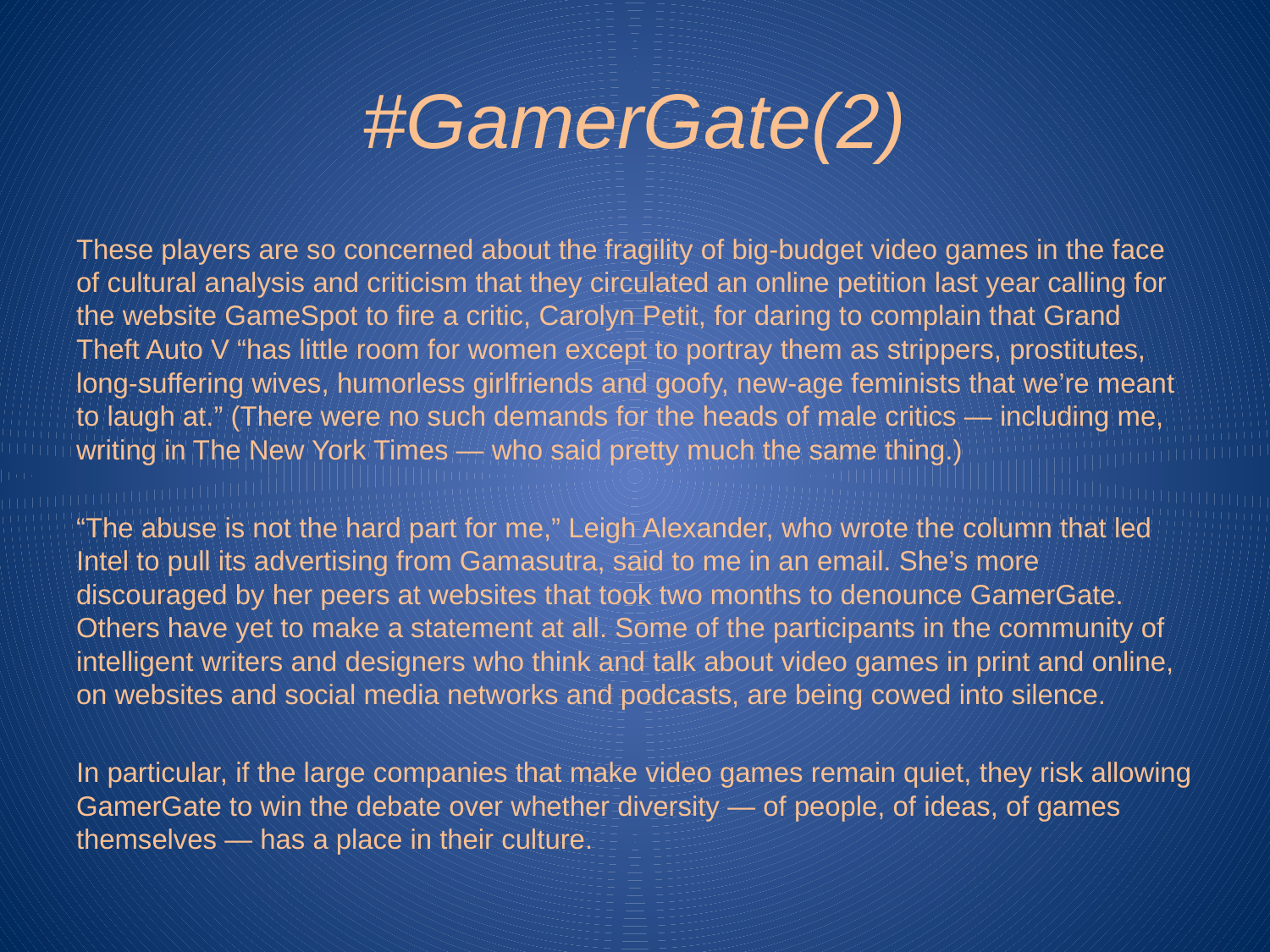

# #GamerGate(2)
These players are so concerned about the fragility of big-budget video games in the face of cultural analysis and criticism that they circulated an online petition last year calling for the website GameSpot to fire a critic, Carolyn Petit, for daring to complain that Grand Theft Auto V “has little room for women except to portray them as strippers, prostitutes, long-suffering wives, humorless girlfriends and goofy, new-age feminists that we’re meant to laugh at.” (There were no such demands for the heads of male critics — including me, writing in The New York Times — who said pretty much the same thing.)

“The abuse is not the hard part for me,” Leigh Alexander, who wrote the column that led Intel to pull its advertising from Gamasutra, said to me in an email. She’s more discouraged by her peers at websites that took two months to denounce GamerGate. Others have yet to make a statement at all. Some of the participants in the community of intelligent writers and designers who think and talk about video games in print and online, on websites and social media networks and podcasts, are being cowed into silence.

In particular, if the large companies that make video games remain quiet, they risk allowing GamerGate to win the debate over whether diversity — of people, of ideas, of games themselves — has a place in their culture.